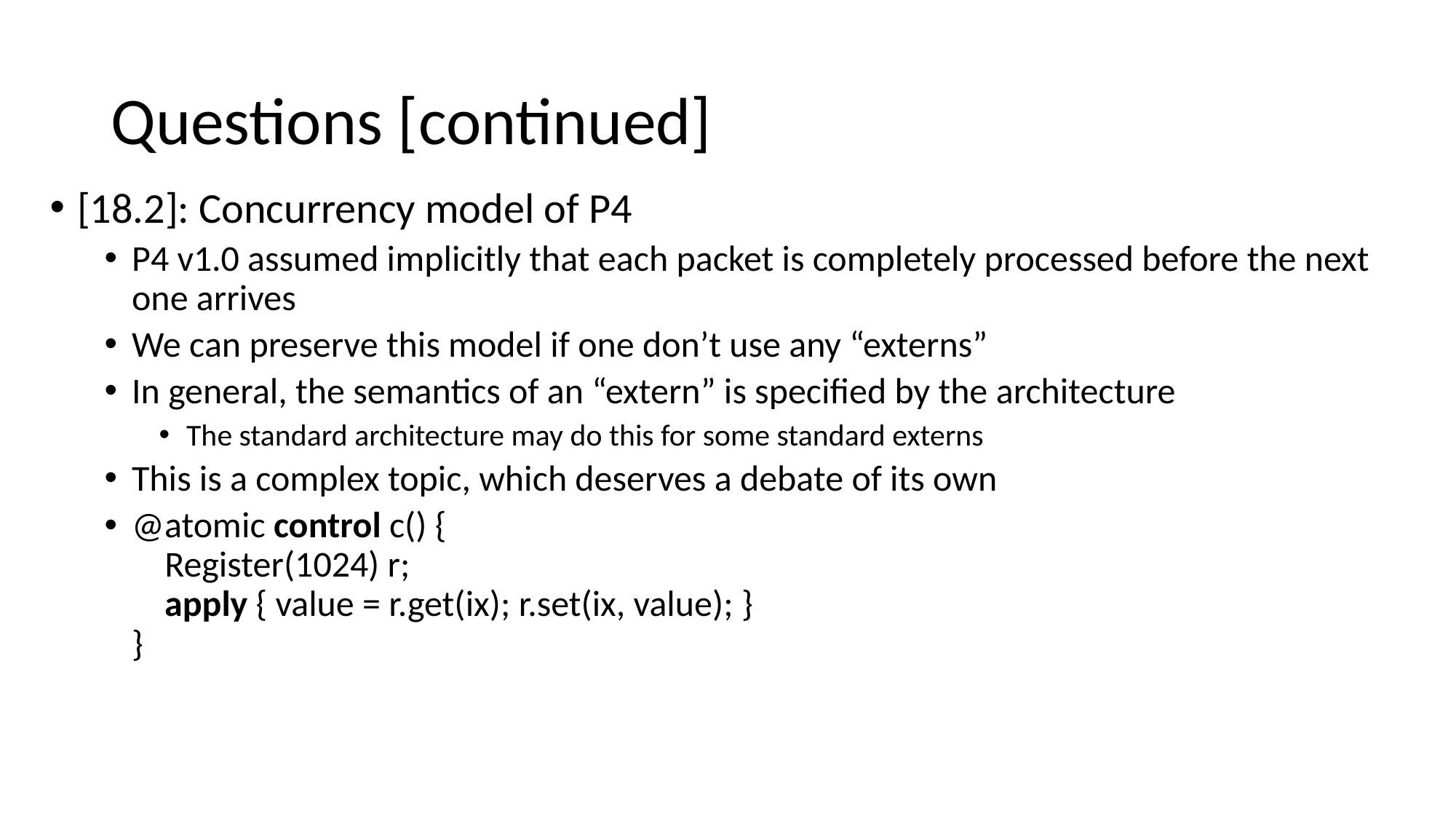

# Questions [continued]
[18.2]: Concurrency model of P4
P4 v1.0 assumed implicitly that each packet is completely processed before the next one arrives
We can preserve this model if one don’t use any “externs”
In general, the semantics of an “extern” is specified by the architecture
The standard architecture may do this for some standard externs
This is a complex topic, which deserves a debate of its own
@atomic control c() {
    Register(1024) r;
    apply { value = r.get(ix); r.set(ix, value); }
}